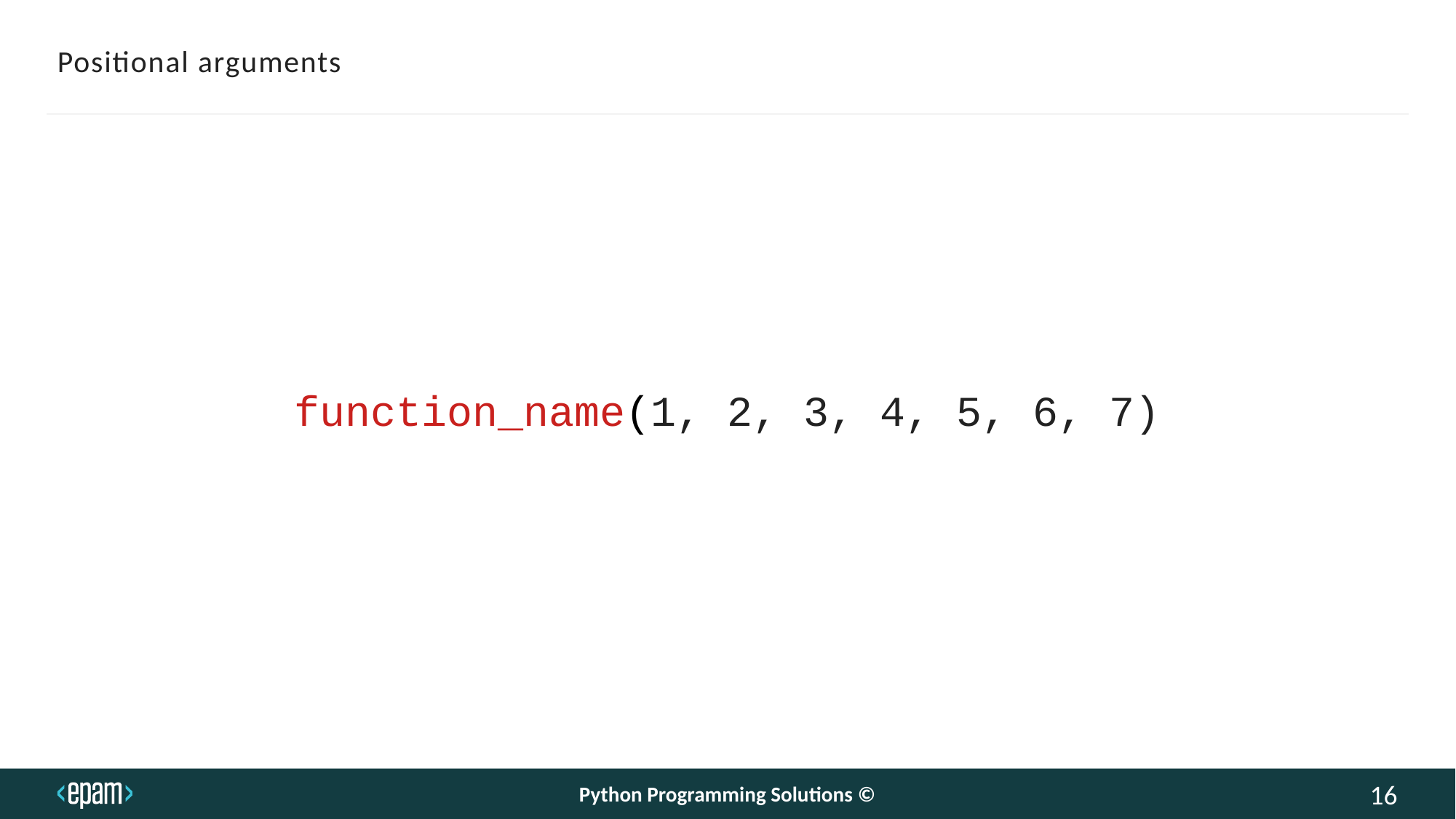

Positional arguments
function_name(1, 2, 3, 4, 5, 6, 7)
Python Programming Solutions ©
16